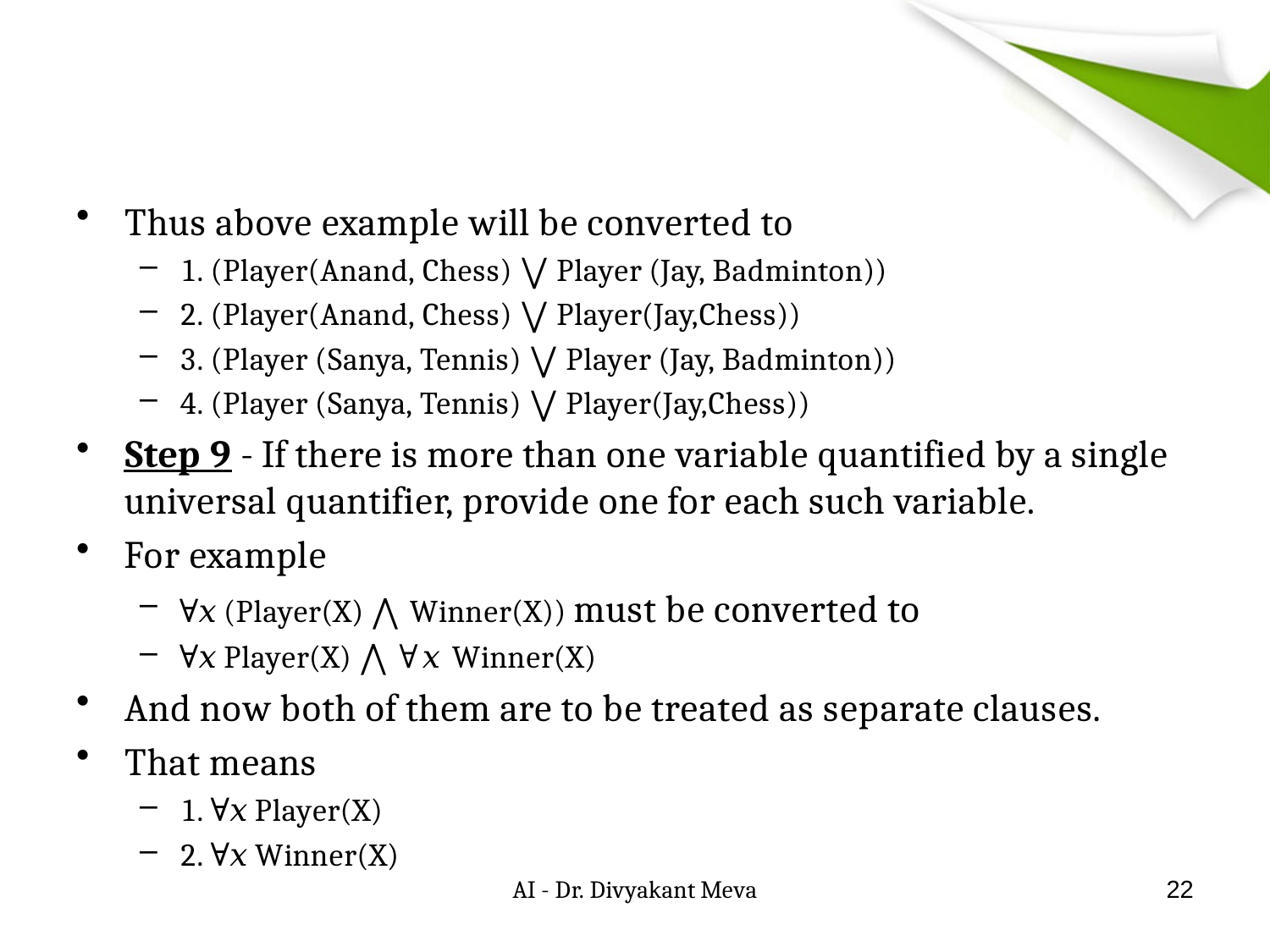

#
Thus above example will be converted to
1. (Player(Anand, Chess) ⋁ Player (Jay, Badminton))
2. (Player(Anand, Chess) ⋁ Player(Jay,Chess))
3. (Player (Sanya, Tennis) ⋁ Player (Jay, Badminton))
4. (Player (Sanya, Tennis) ⋁ Player(Jay,Chess))
Step 9 - If there is more than one variable quantified by a single universal quantifier, provide one for each such variable.
For example
∀𝑥 (Player(X) ⋀ Winner(X)) must be converted to
∀𝑥 Player(X) ⋀ ∀𝑥 Winner(X)
And now both of them are to be treated as separate clauses.
That means
1. ∀𝑥 Player(X)
2. ∀𝑥 Winner(X)
AI - Dr. Divyakant Meva
22